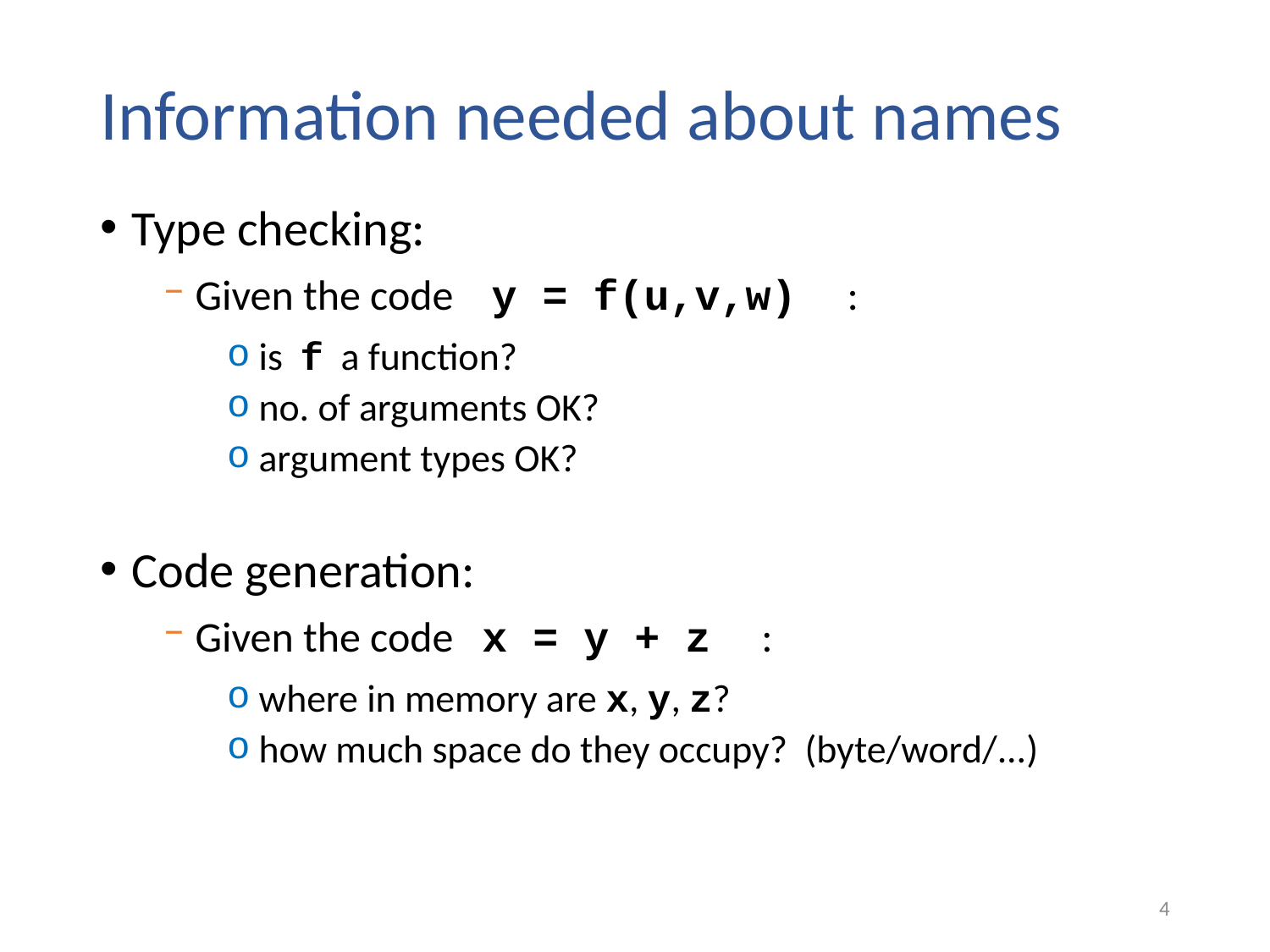

# Information needed about names
Type checking:
Given the code    y = f(u,v,w)  :
is  f  a function?
no. of arguments OK?
argument types OK?

Code generation:
Given the code   x = y + z  :
where in memory are x, y, z?
how much space do they occupy?  (byte/word/...)

4